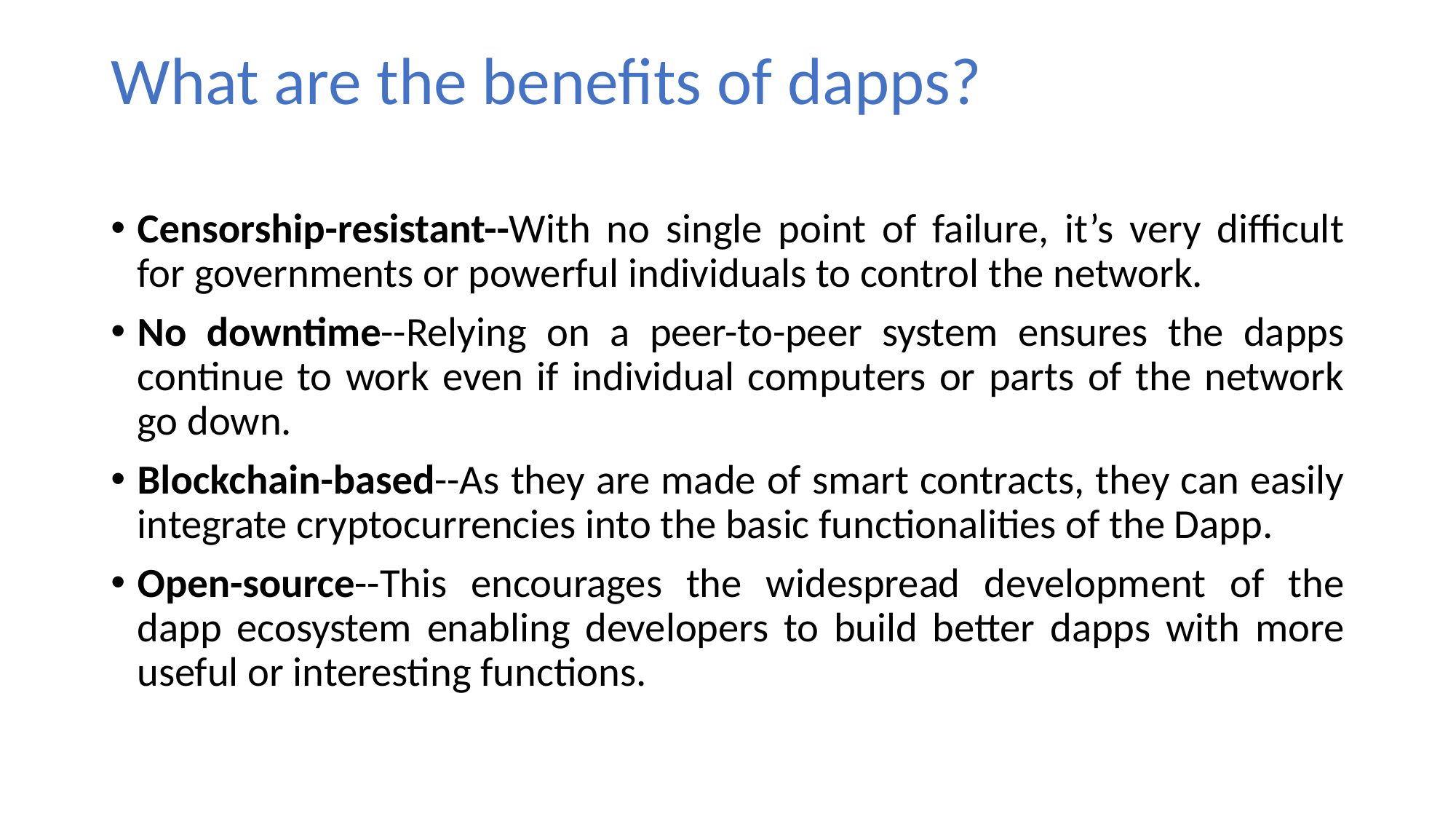

# What are the benefits of dapps?
Censorship-resistant--With no single point of failure, it’s very difficult for governments or powerful individuals to control the network.
No downtime--Relying on a peer-to-peer system ensures the dapps continue to work even if individual computers or parts of the network go down.
Blockchain-based--As they are made of smart contracts, they can easily integrate cryptocurrencies into the basic functionalities of the Dapp.
Open-source--This encourages the widespread development of the dapp ecosystem enabling developers to build better dapps with more useful or interesting functions.